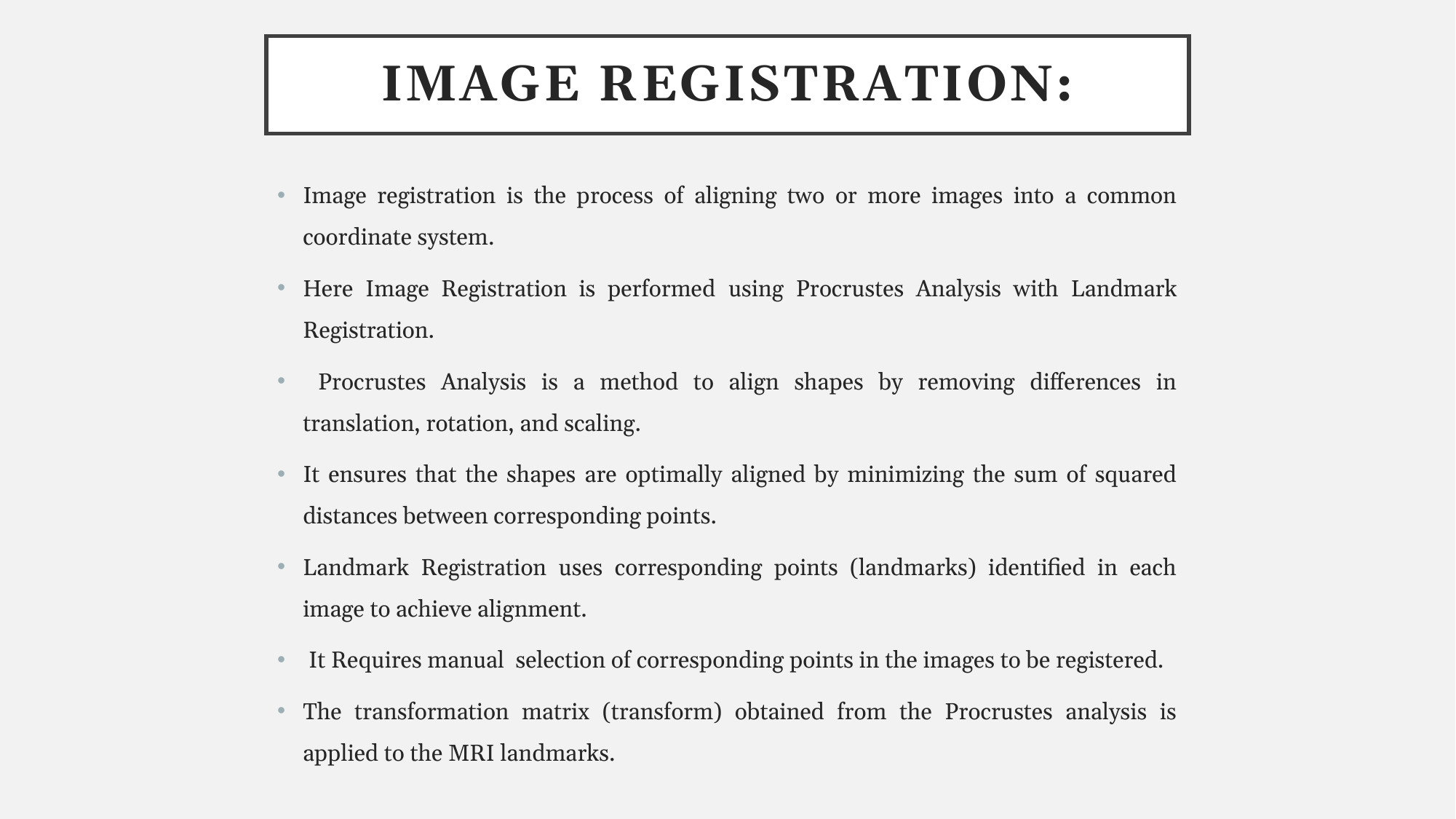

# Image Registration:
Image registration is the process of aligning two or more images into a common coordinate system.
Here Image Registration is performed using Procrustes Analysis with Landmark Registration.
 Procrustes Analysis is a method to align shapes by removing differences in translation, rotation, and scaling.
It ensures that the shapes are optimally aligned by minimizing the sum of squared distances between corresponding points.
Landmark Registration uses corresponding points (landmarks) identified in each image to achieve alignment.
 It Requires manual  selection of corresponding points in the images to be registered.
The transformation matrix (transform) obtained from the Procrustes analysis is applied to the MRI landmarks.